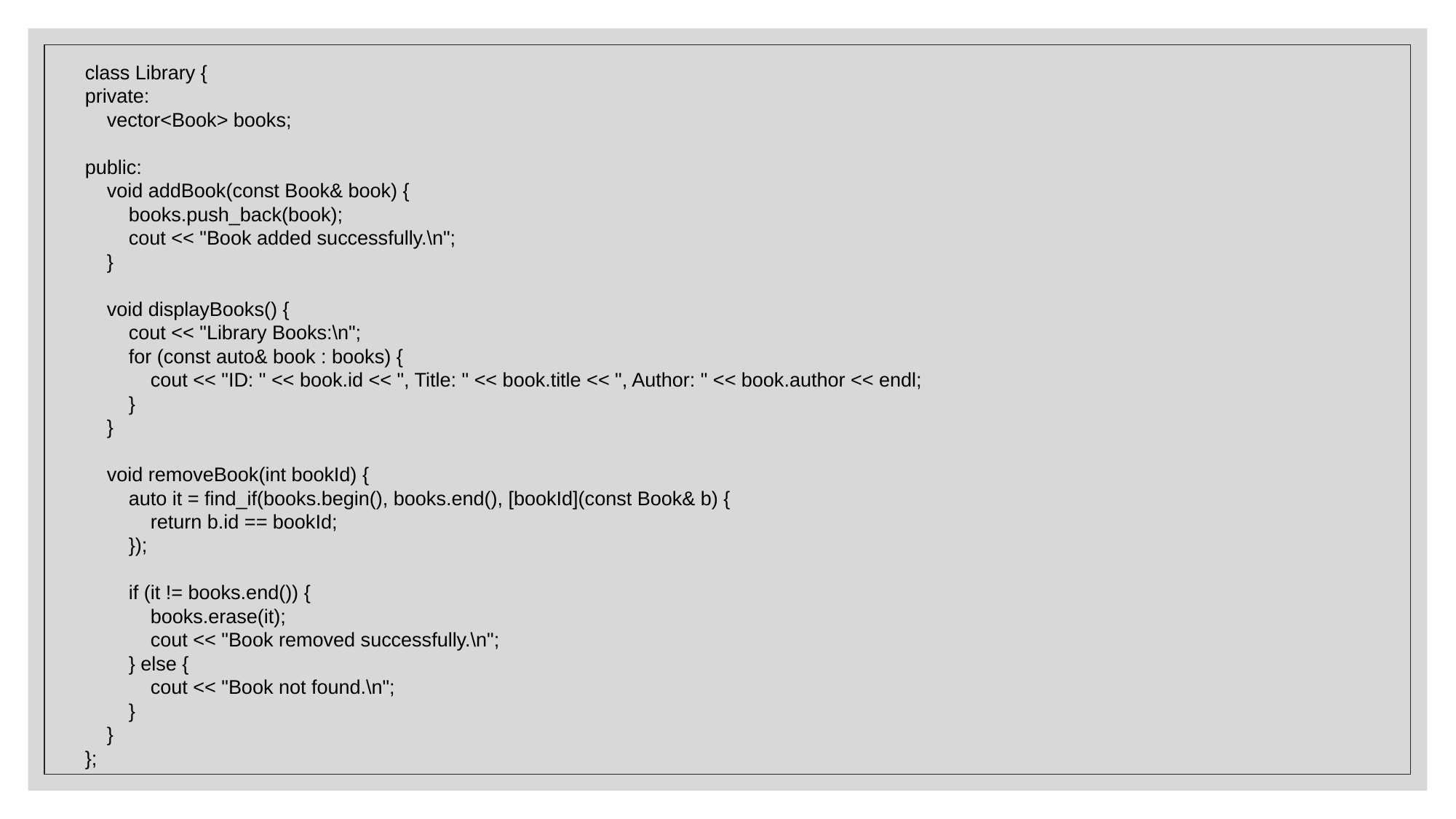

class Library {
private:
    vector<Book> books;

public:
    void addBook(const Book& book) {
        books.push_back(book);
        cout << "Book added successfully.\n";
    }

    void displayBooks() {
        cout << "Library Books:\n";
        for (const auto& book : books) {
            cout << "ID: " << book.id << ", Title: " << book.title << ", Author: " << book.author << endl;
        }
    }

    void removeBook(int bookId) {
        auto it = find_if(books.begin(), books.end(), [bookId](const Book& b) {
            return b.id == bookId;
        });

        if (it != books.end()) {
            books.erase(it);
            cout << "Book removed successfully.\n";
        } else {
            cout << "Book not found.\n";
        }
    }
};